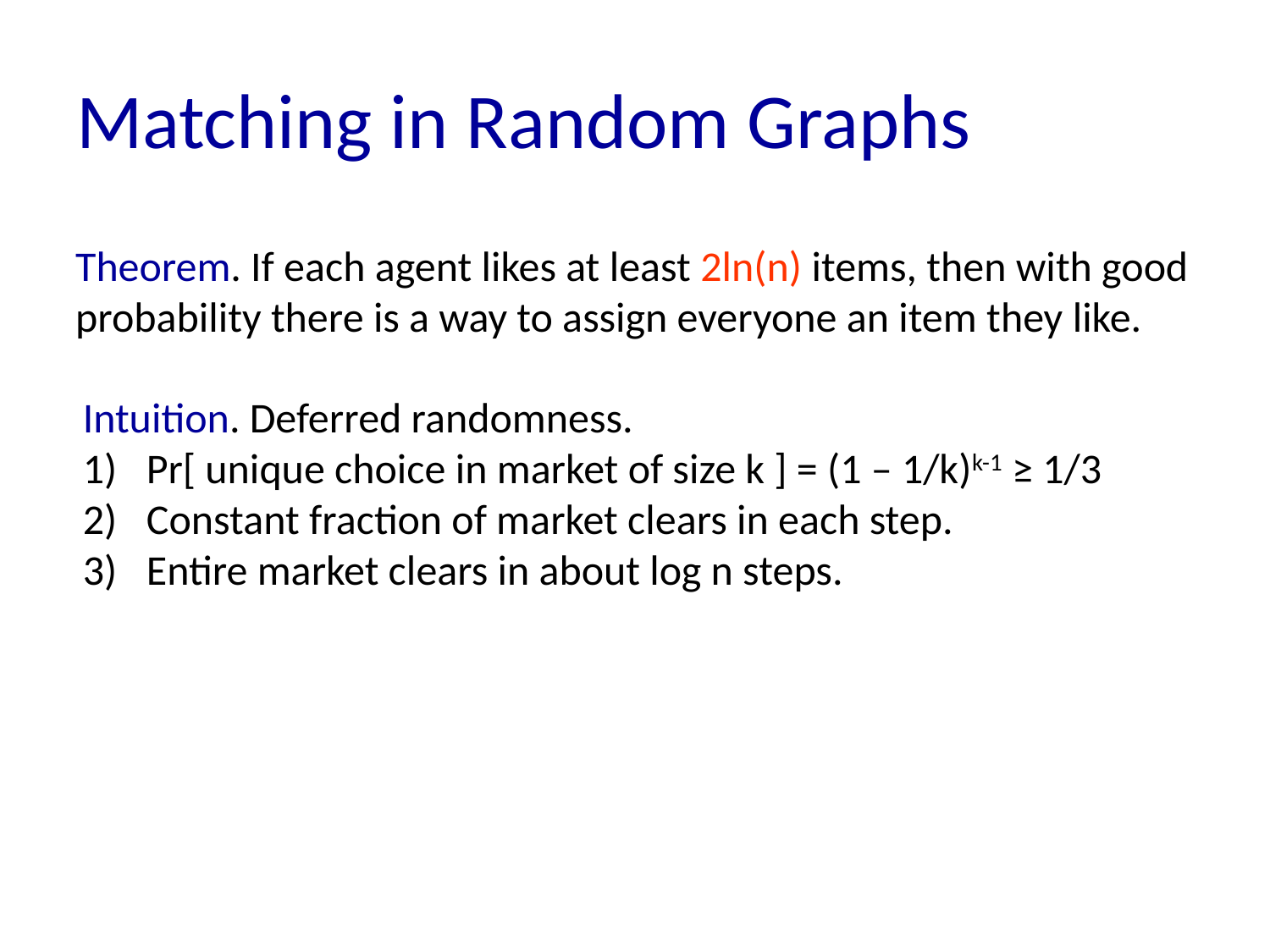

# Matching in Random Graphs
Theorem. If each agent likes at least 2ln(n) items, then with good probability there is a way to assign everyone an item they like.
Intuition. Deferred randomness.
Pr[ unique choice in market of size k ] = (1 – 1/k)k-1 ≥ 1/3
Constant fraction of market clears in each step.
Entire market clears in about log n steps.